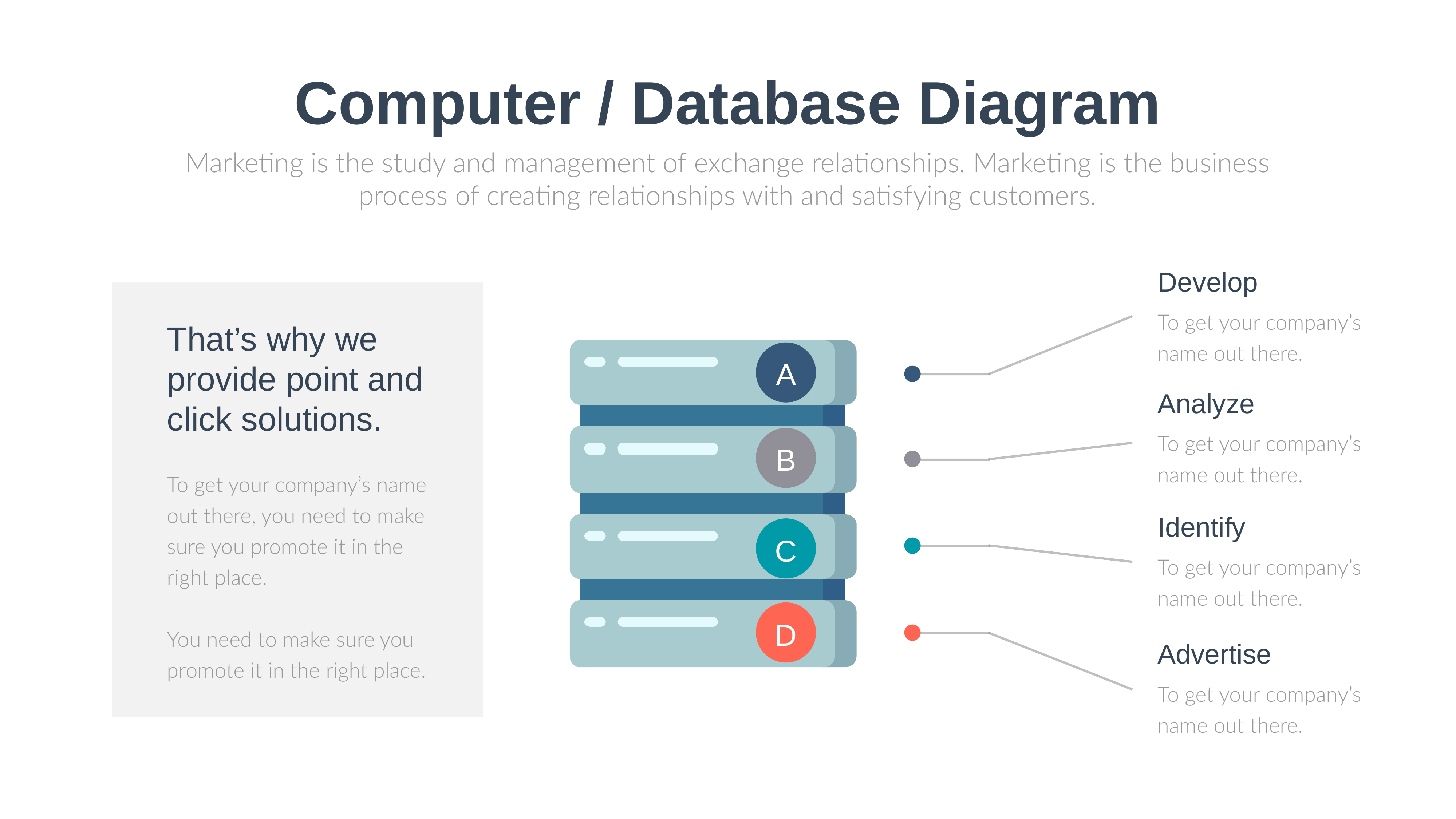

Computer / Database Diagram
Marketing is the study and management of exchange relationships. Marketing is the business process of creating relationships with and satisfying customers.
Develop
To get your company’s name out there.

A

Analyze
To get your company’s name out there.

B

Identify
To get your company’s name out there.

C

D

Advertise
To get your company’s name out there.

That’s why we provide point and click solutions.
To get your company’s name out there, you need to make sure you promote it in the right place.

You need to make sure you promote it in the right place.